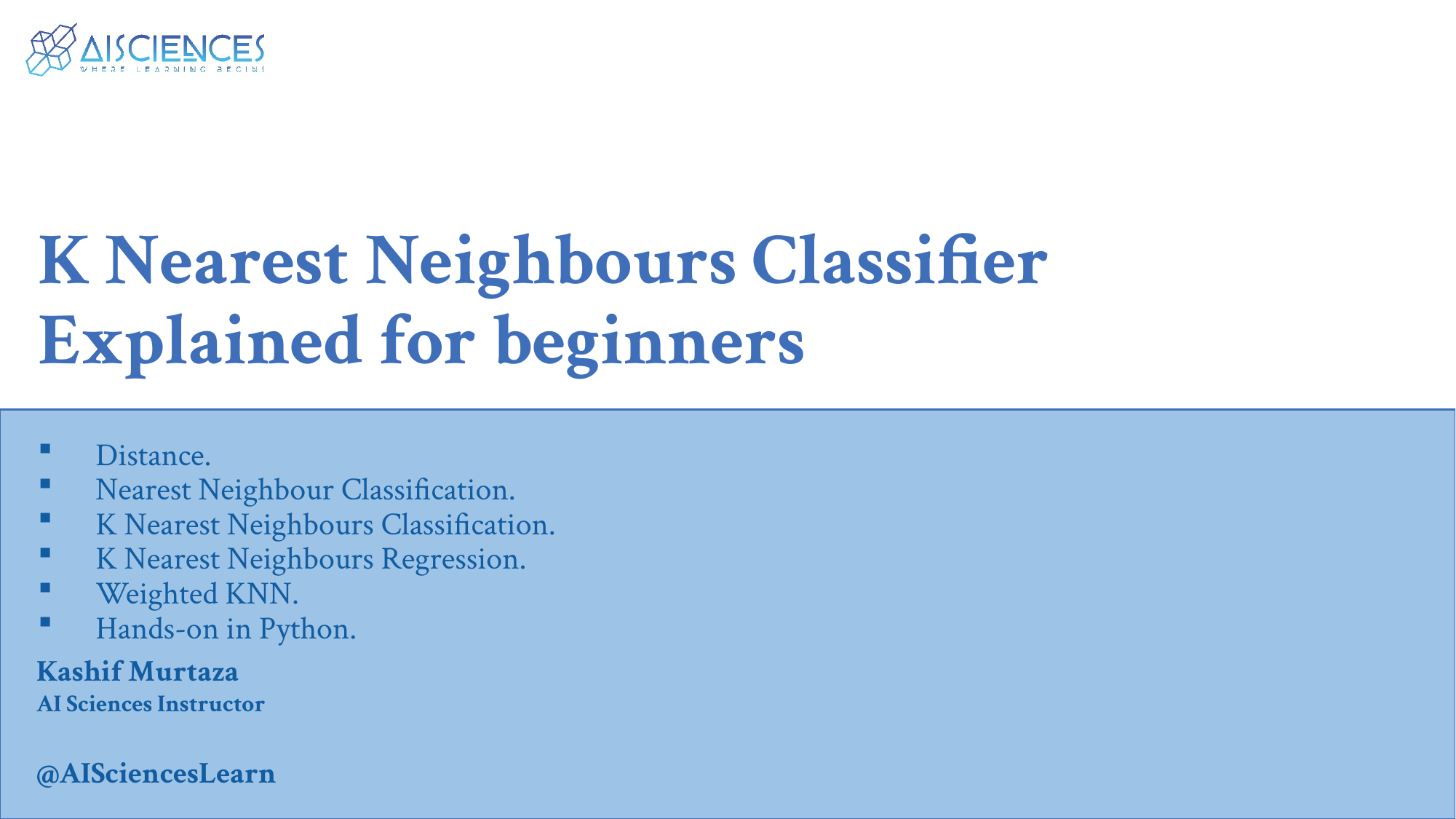

K Nearest Neighbours Classifier
Explained for beginners
Distance.
Nearest Neighbour Classification.
K Nearest Neighbours Classification.
K Nearest Neighbours Regression.
Weighted KNN.
Hands-on in Python.